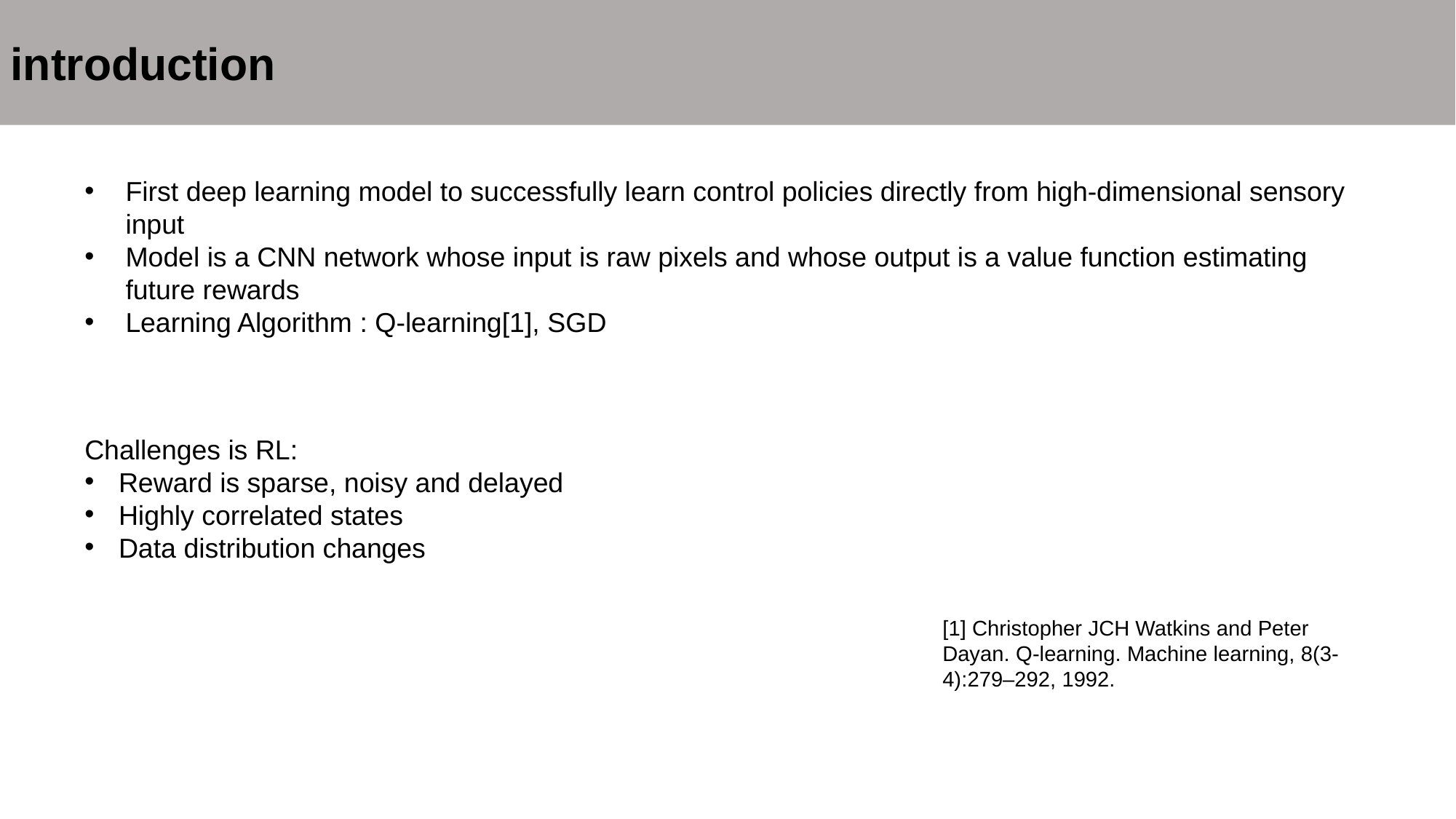

introduction
First deep learning model to successfully learn control policies directly from high-dimensional sensory input
Model is a CNN network whose input is raw pixels and whose output is a value function estimating future rewards
Learning Algorithm : Q-learning[1], SGD
Challenges is RL:
Reward is sparse, noisy and delayed
Highly correlated states
Data distribution changes
[1] Christopher JCH Watkins and Peter Dayan. Q-learning. Machine learning, 8(3-4):279–292, 1992.